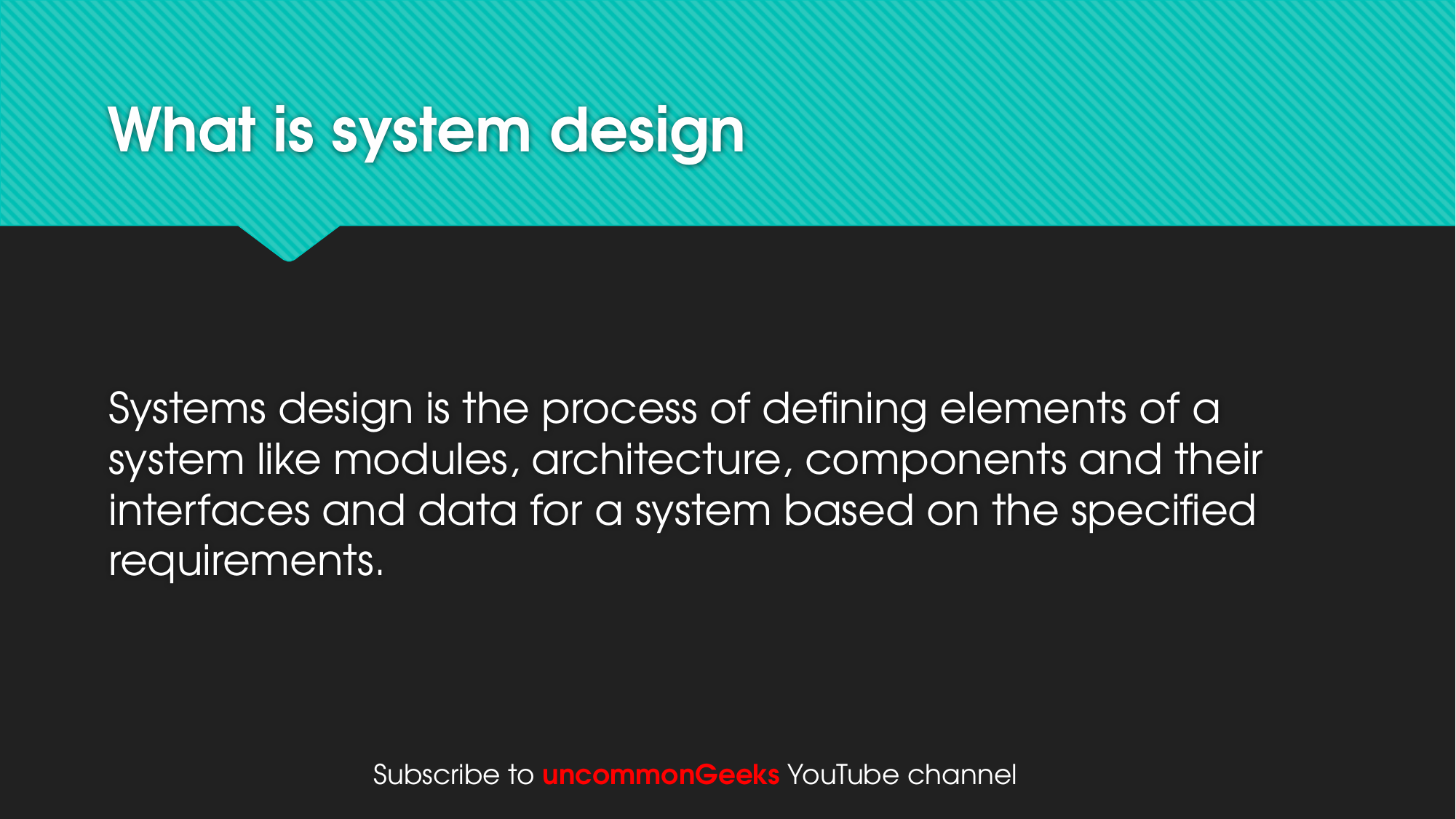

# What is system design
Systems design is the process of defining elements of a system like modules, architecture, components and their interfaces and data for a system based on the specified requirements.
Subscribe to uncommonGeeks YouTube channel